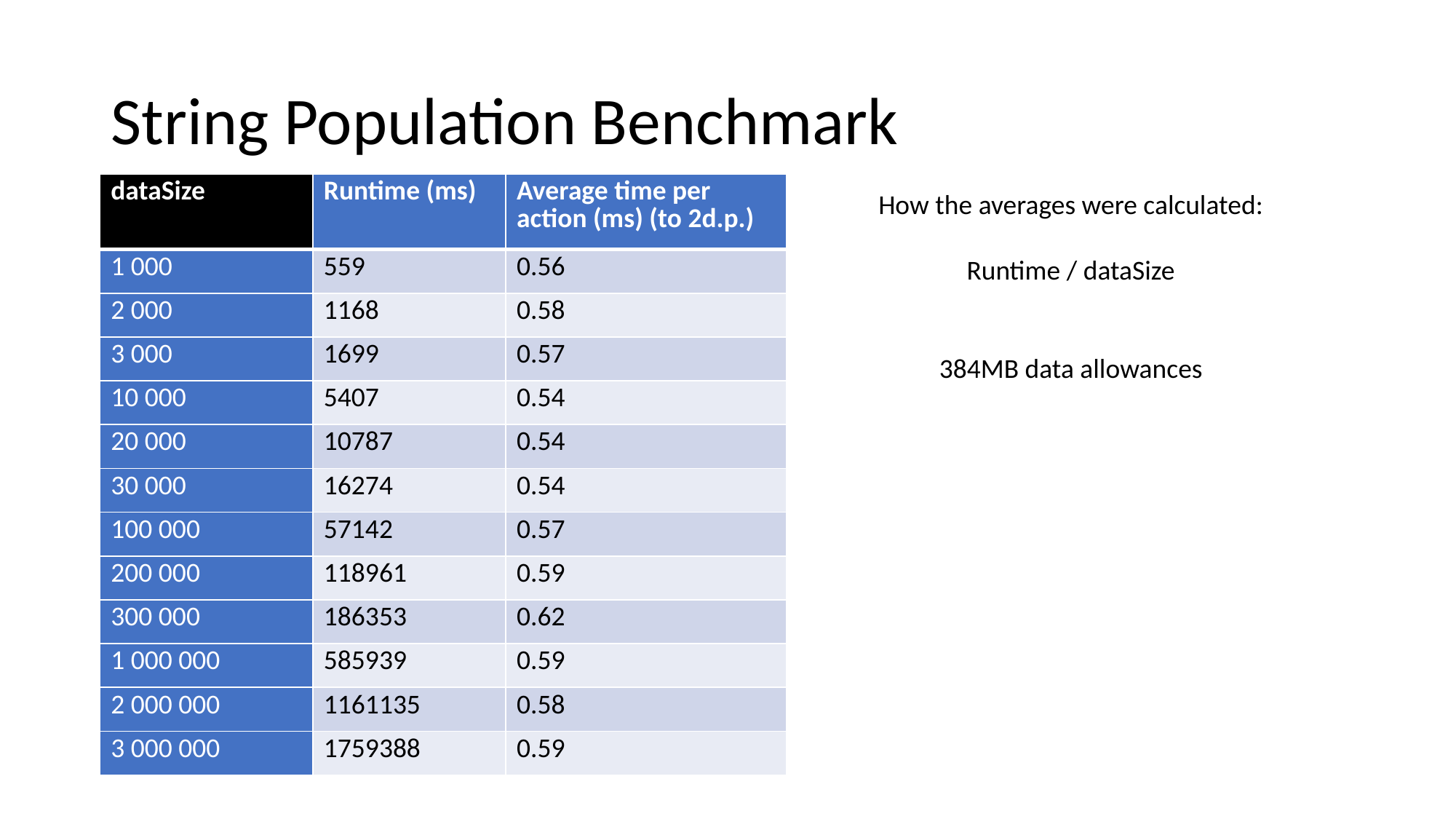

# String Population Benchmark
| dataSize | Runtime (ms) | Average time per action (ms) (to 2d.p.) |
| --- | --- | --- |
| 1 000 | 559 | 0.56 |
| 2 000 | 1168 | 0.58 |
| 3 000 | 1699 | 0.57 |
| 10 000 | 5407 | 0.54 |
| 20 000 | 10787 | 0.54 |
| 30 000 | 16274 | 0.54 |
| 100 000 | 57142 | 0.57 |
| 200 000 | 118961 | 0.59 |
| 300 000 | 186353 | 0.62 |
| 1 000 000 | 585939 | 0.59 |
| 2 000 000 | 1161135 | 0.58 |
| 3 000 000 | 1759388 | 0.59 |
How the averages were calculated:

Runtime / dataSize

384MB data allowances